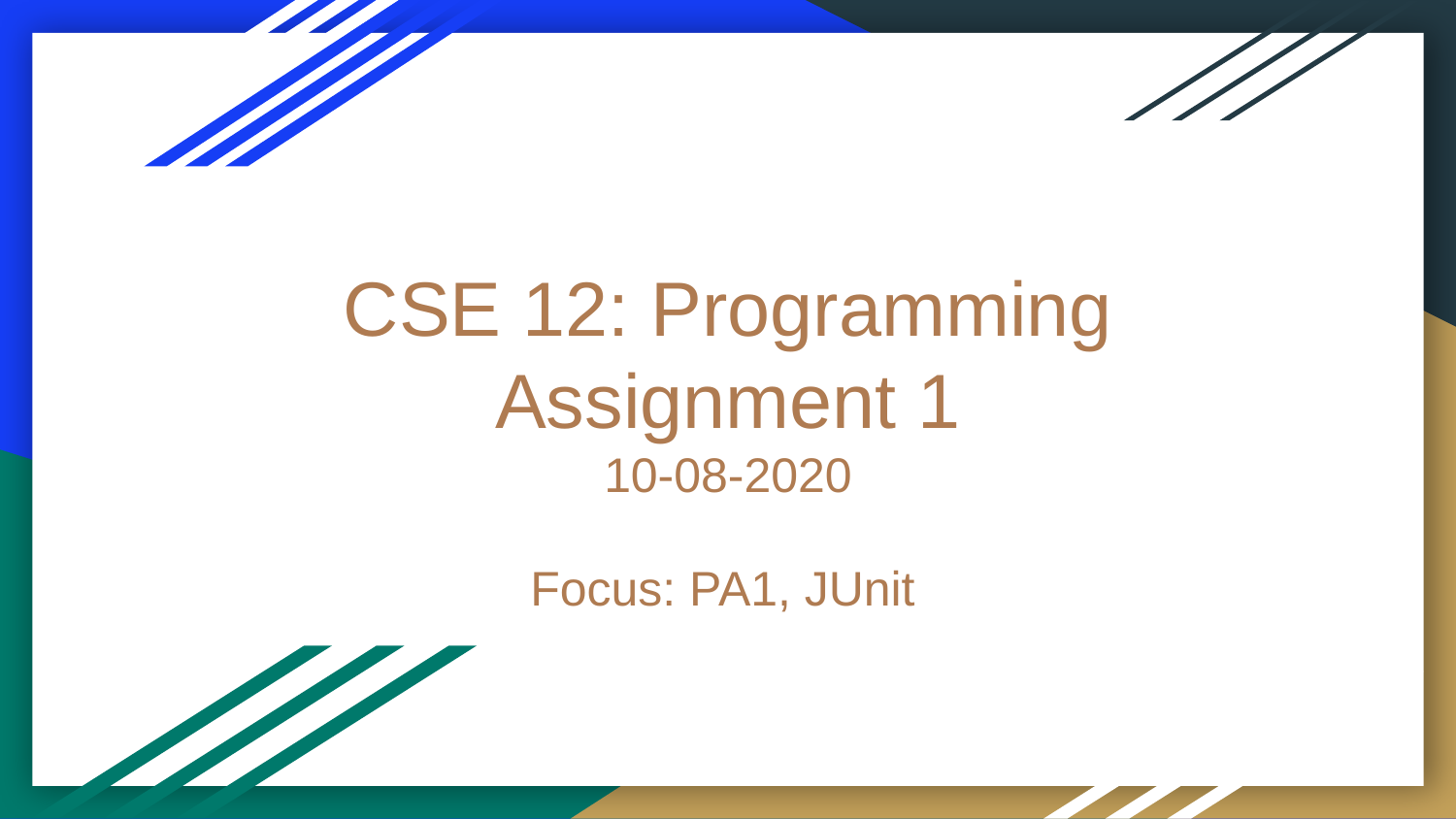

# CSE 12: Programming Assignment 1
10-08-2020
Focus: PA1, JUnit